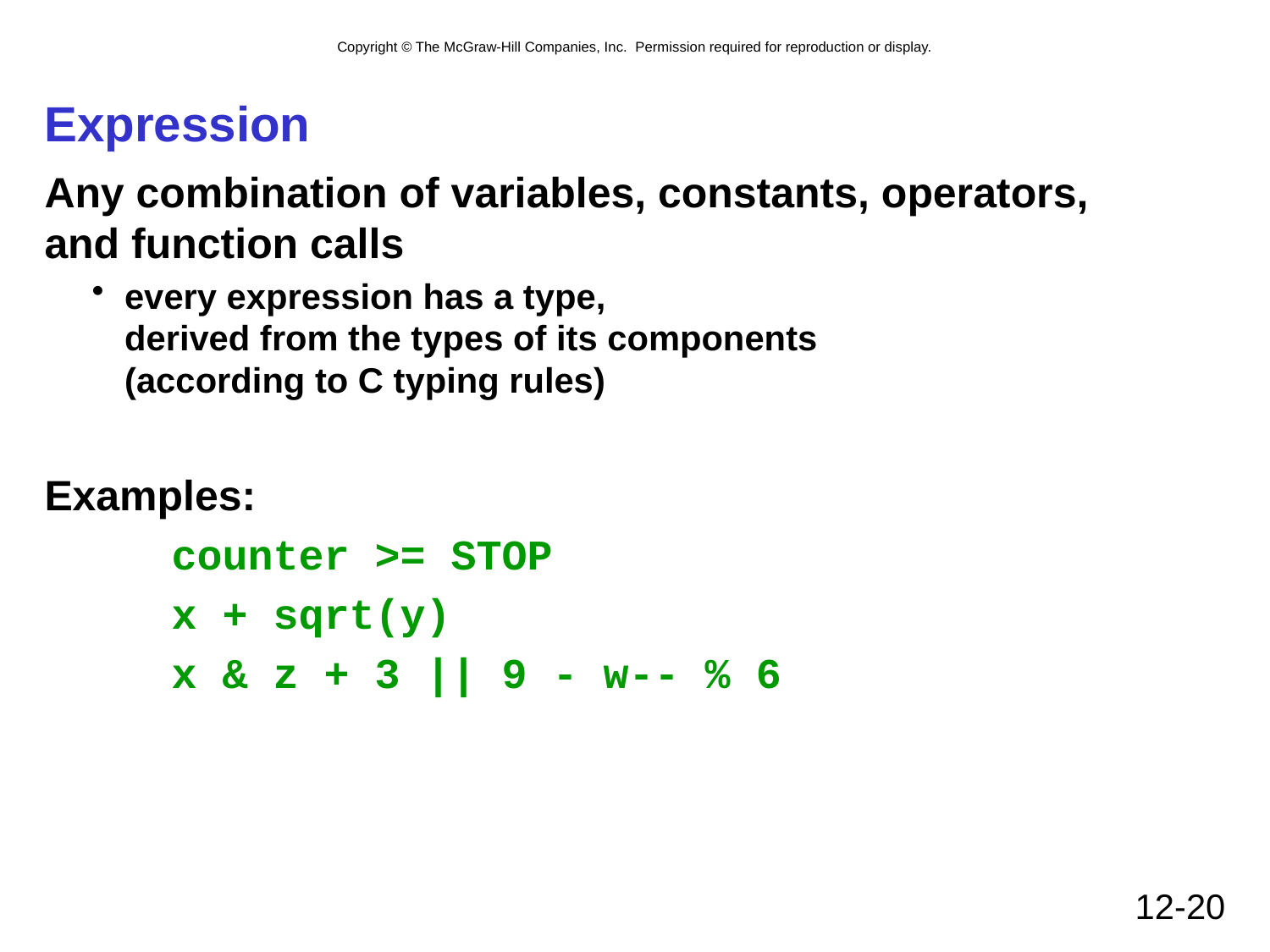

# Expression
Any combination of variables, constants, operators,
and function calls
every expression has a type,
derived from the types of its components
(according to C typing rules)

Examples:
	counter >= STOP
	x + sqrt(y)
	x & z + 3 || 9 - w-- % 6
12-20